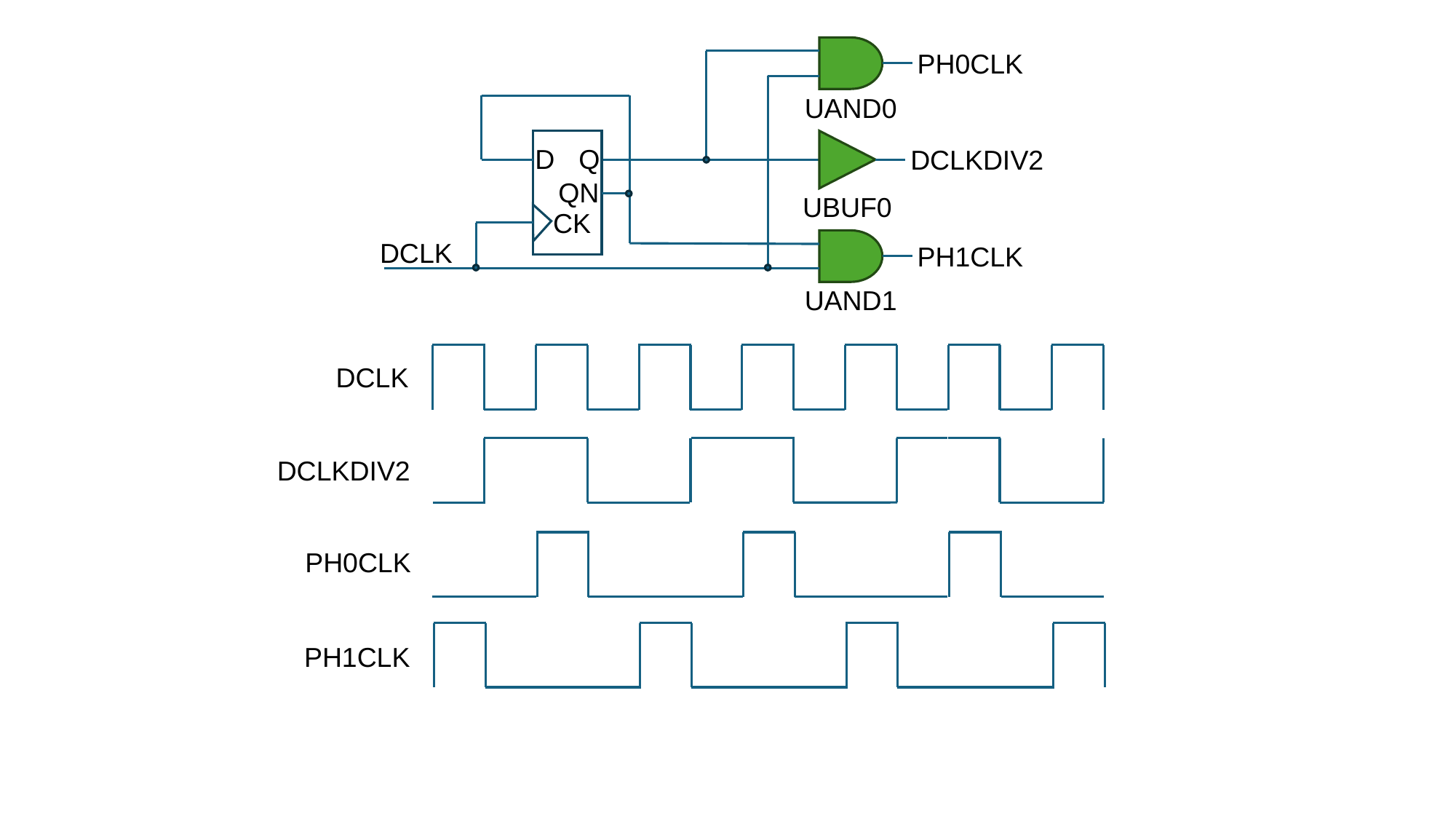

PH0CLK
UAND0

D
Q
CK

DCLKDIV2

QN
UBUF0

DCLK

PH1CLK

UAND1
DCLK
DCLKDIV2
PH0CLK
PH1CLK